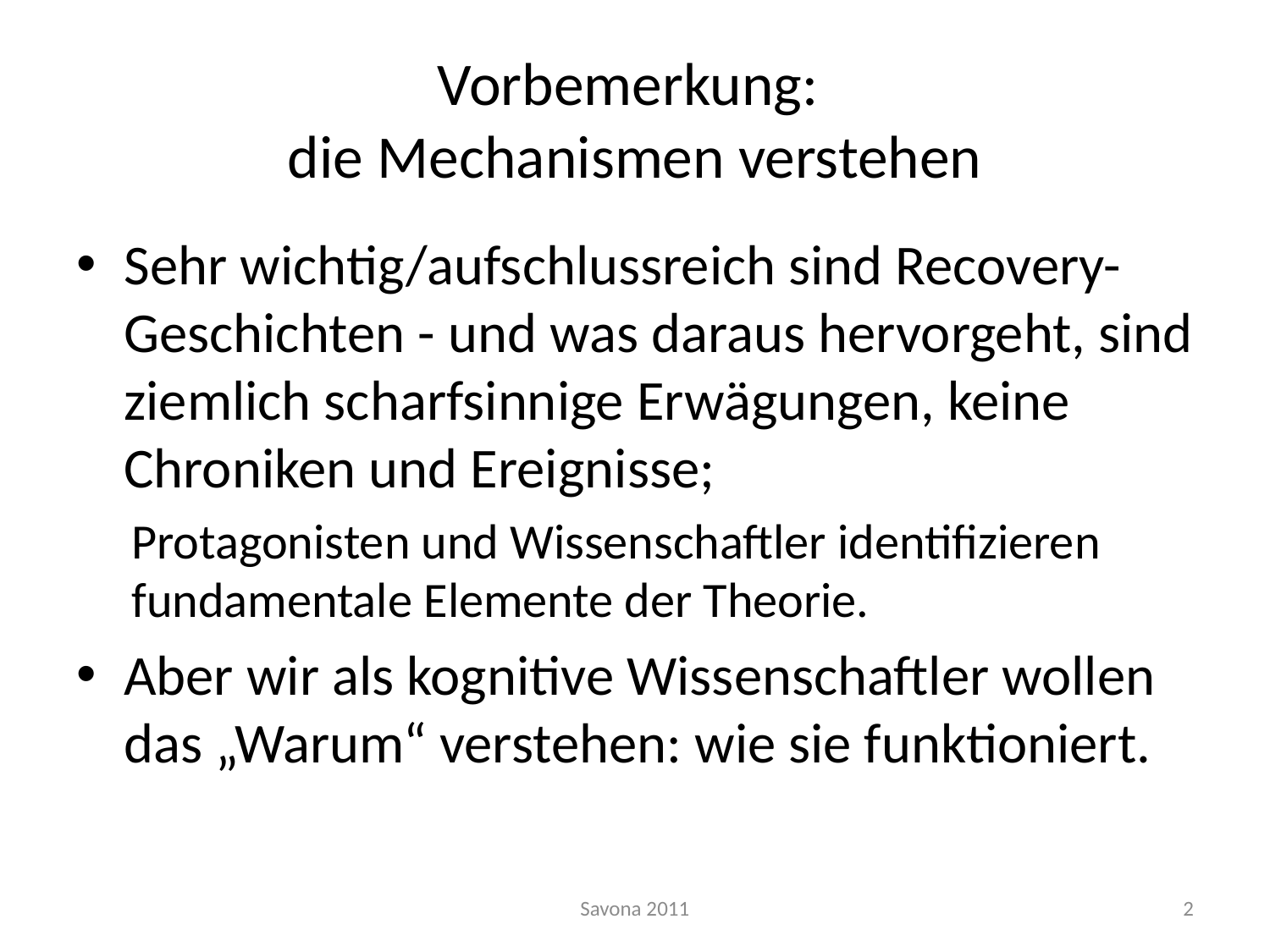

# Vorbemerkung: die Mechanismen verstehen
Sehr wichtig/aufschlussreich sind Recovery-Geschichten - und was daraus hervorgeht, sind ziemlich scharfsinnige Erwägungen, keine Chroniken und Ereignisse;
Protagonisten und Wissenschaftler identifizieren fundamentale Elemente der Theorie.
Aber wir als kognitive Wissenschaftler wollen das „Warum“ verstehen: wie sie funktioniert.
Savona 2011
2